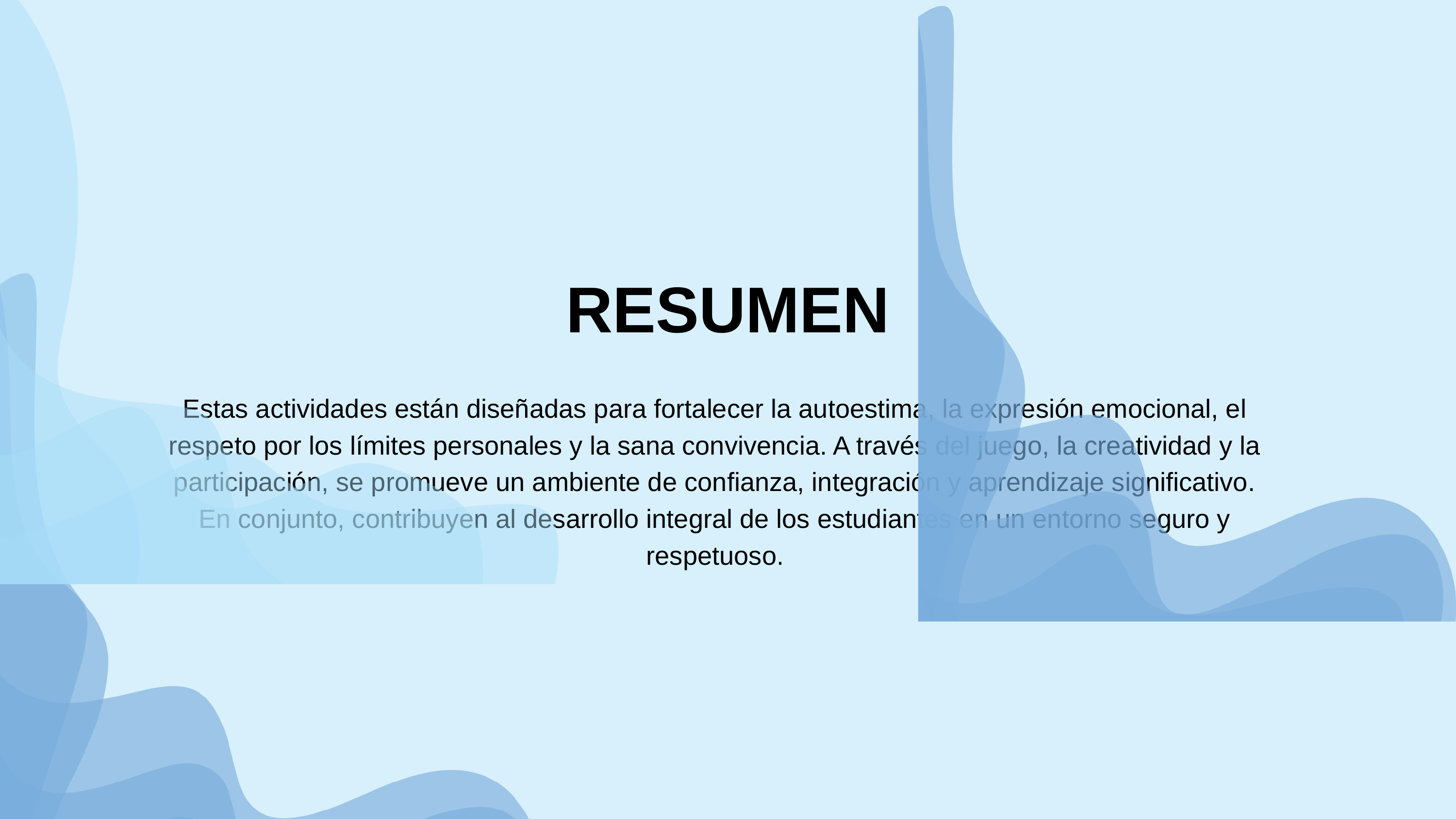

RESUMEN
Estas actividades están diseñadas para fortalecer la autoestima, la expresión emocional, el respeto por los límites personales y la sana convivencia. A través del juego, la creatividad y la participación, se promueve un ambiente de confianza, integración y aprendizaje significativo. En conjunto, contribuyen al desarrollo integral de los estudiantes en un entorno seguro y respetuoso.